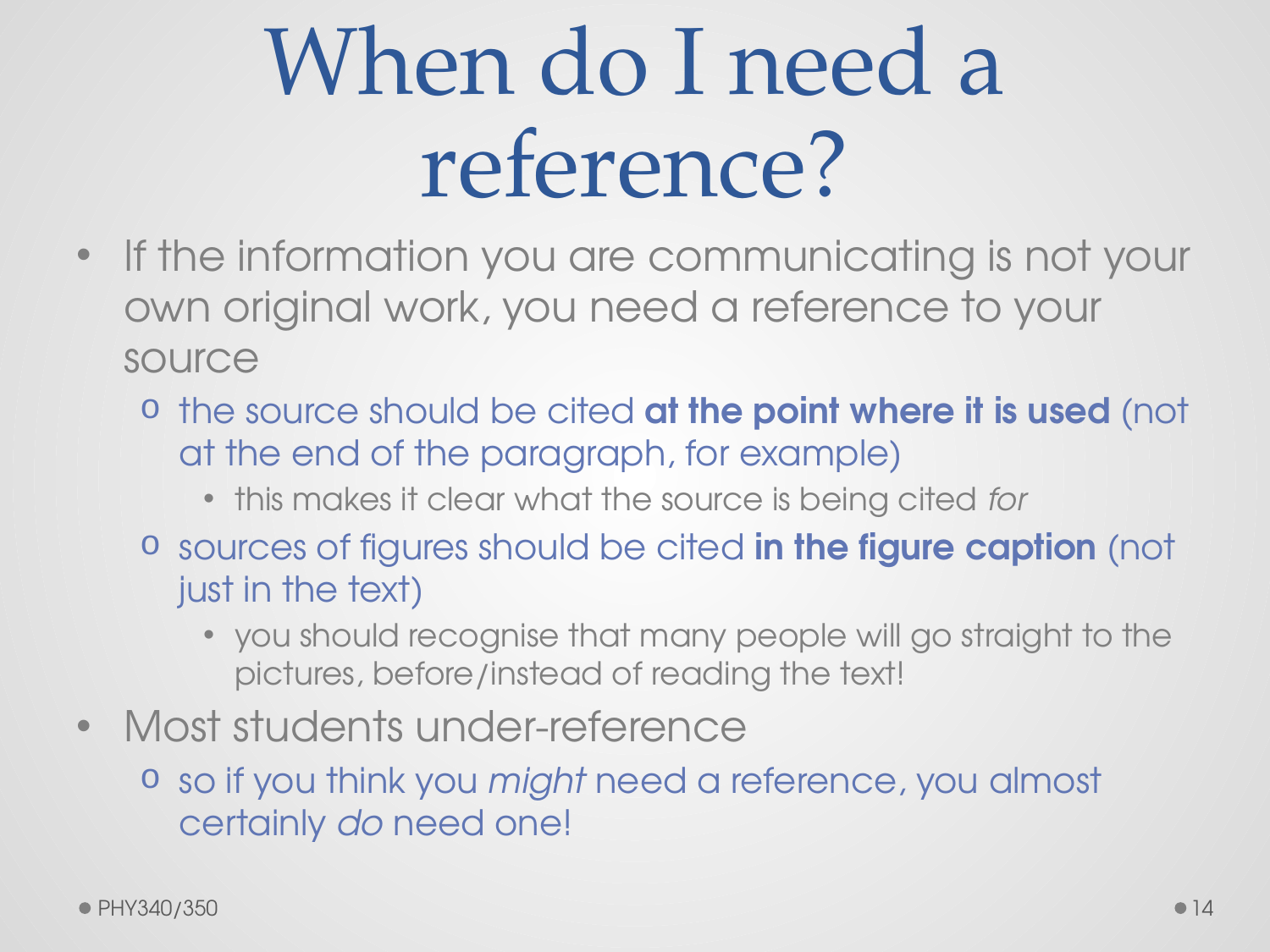

# When do I need a reference?
If the information you are communicating is not your own original work, you need a reference to your source
the source should be cited at the point where it is used (not at the end of the paragraph, for example)
this makes it clear what the source is being cited for
sources of figures should be cited in the figure caption (not just in the text)
you should recognise that many people will go straight to the pictures, before/instead of reading the text!
Most students under-reference
so if you think you might need a reference, you almost certainly do need one!
PHY340/350
14